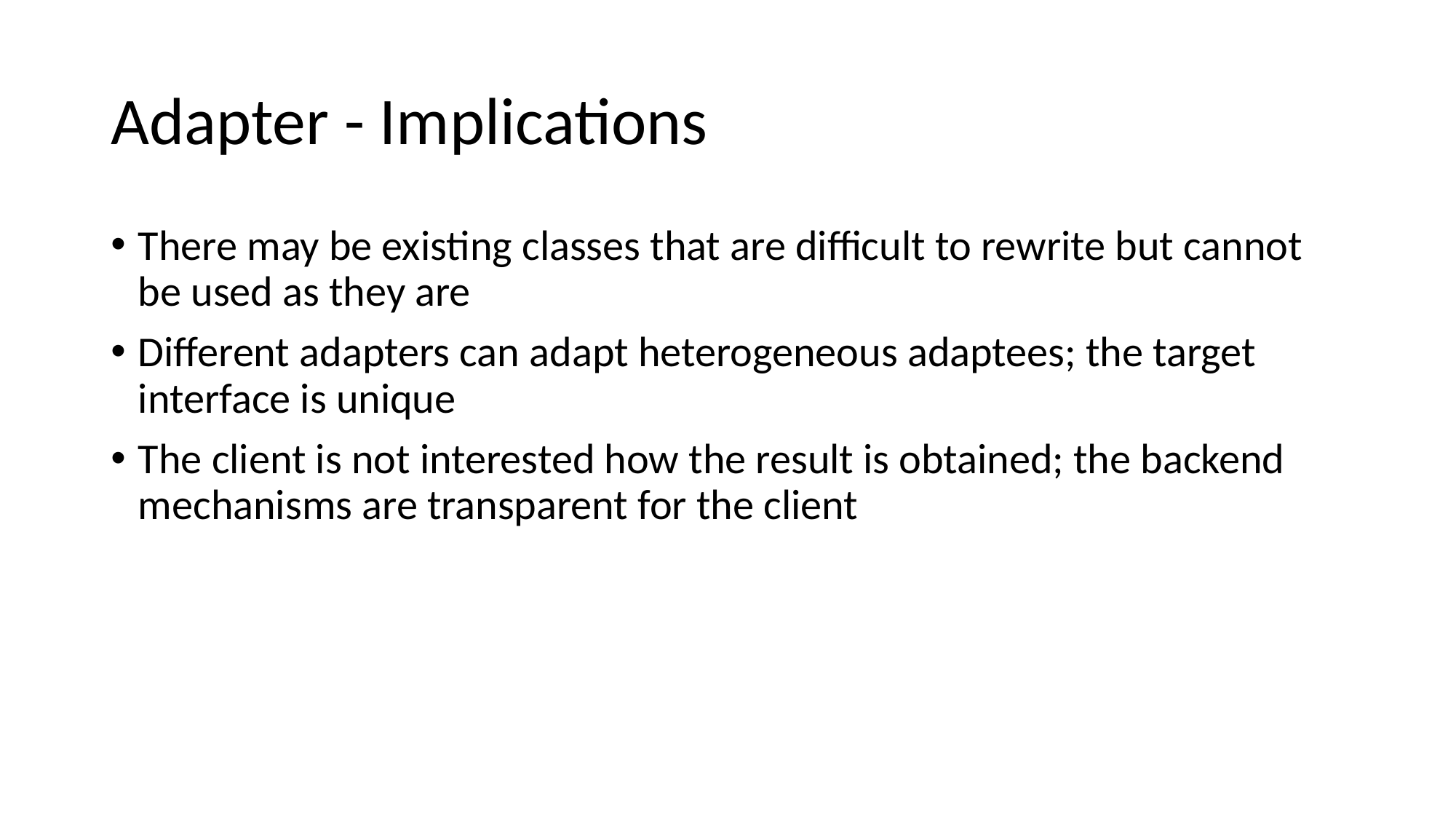

# Adapter - Implications
There may be existing classes that are difficult to rewrite but cannot be used as they are
Different adapters can adapt heterogeneous adaptees; the target interface is unique
The client is not interested how the result is obtained; the backend mechanisms are transparent for the client